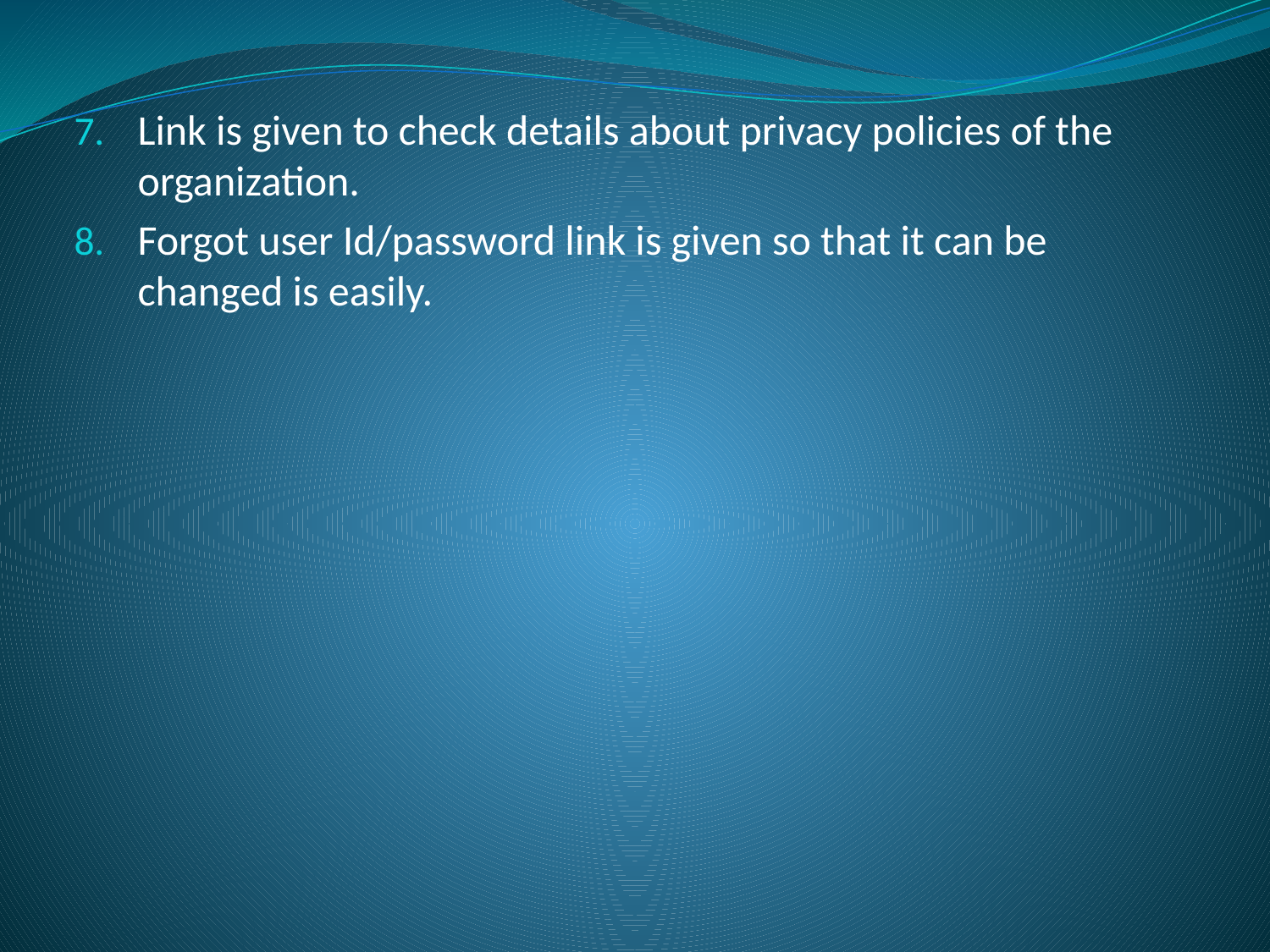

Link is given to check details about privacy policies of the organization.
Forgot user Id/password link is given so that it can be changed is easily.